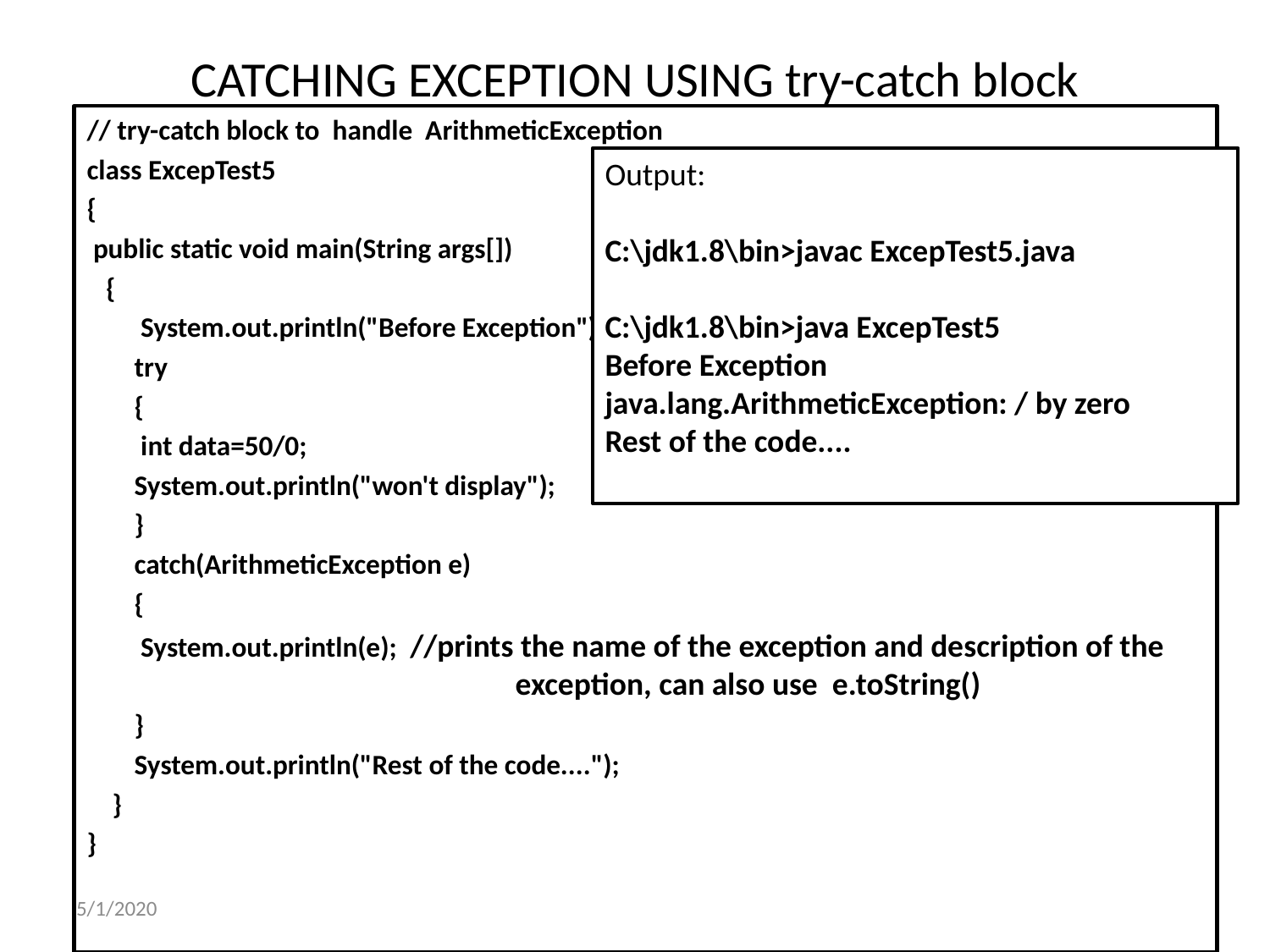

# CATCHING EXCEPTION USING try-catch block
// try-catch block to  handle  ArithmeticException
class ExcepTest5
{
 public static void main(String args[])
   {
	 System.out.println("Before Exception");
	try
	{
  	 int data=50/0;
	System.out.println("won't display");
	}
	catch(ArithmeticException e)
	{
 	 System.out.println(e);  //prints the name of the exception and description of the 			exception, can also use  e.toString()
  	}
	System.out.println("Rest of the code....");
    }
}
Output:

C:\jdk1.8\bin>javac ExcepTest5.java

C:\jdk1.8\bin>java ExcepTest5
Before Exception
java.lang.ArithmeticException: / by zero
Rest of the code....

5/1/2020
19